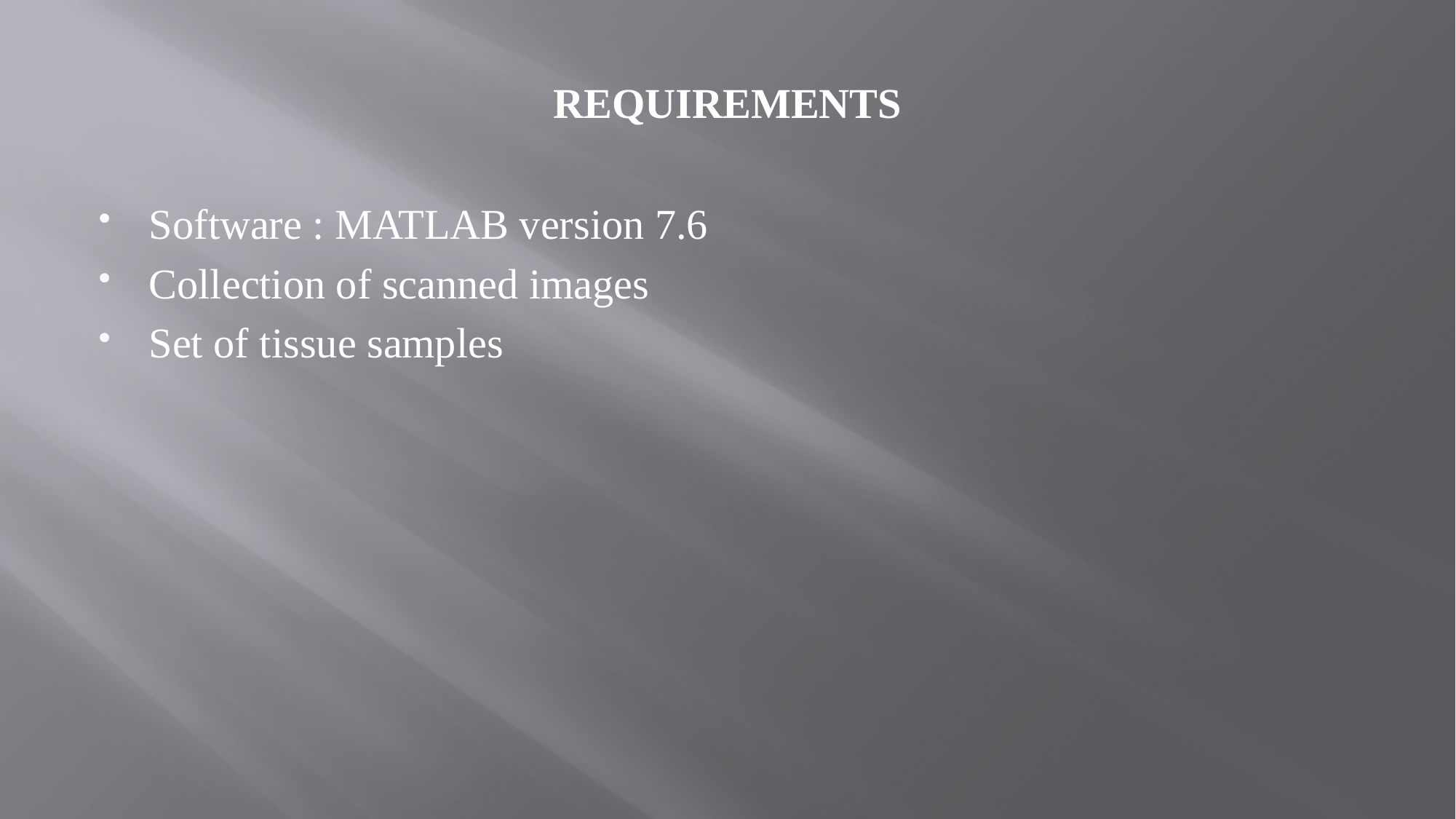

# REQUIREMENTS
Software : MATLAB version 7.6
Collection of scanned images
Set of tissue samples